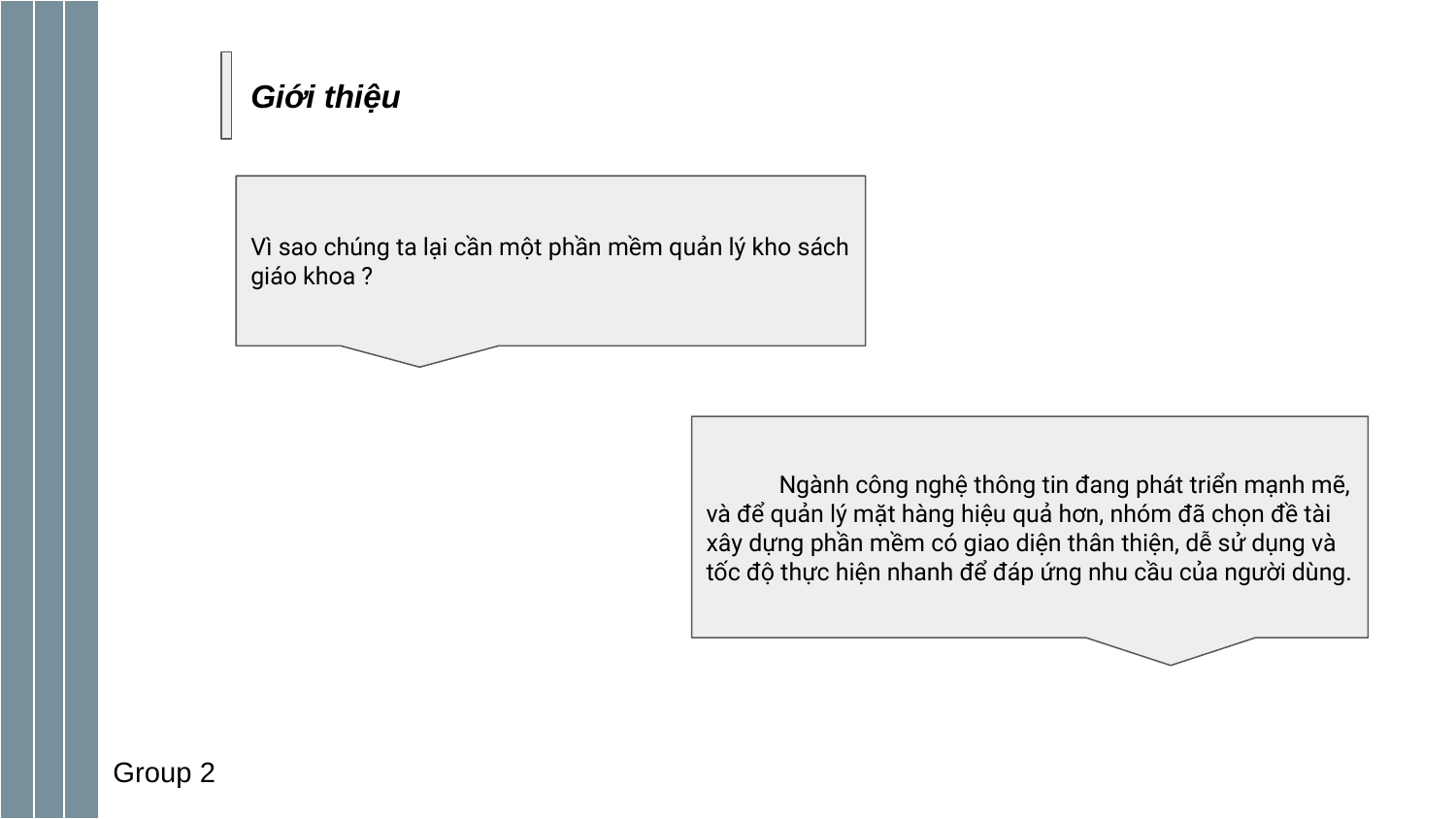

Giới thiệu
Vì sao chúng ta lại cần một phần mềm quản lý kho sách giáo khoa ?
Ngành công nghệ thông tin đang phát triển mạnh mẽ, và để quản lý mặt hàng hiệu quả hơn, nhóm đã chọn đề tài xây dựng phần mềm có giao diện thân thiện, dễ sử dụng và tốc độ thực hiện nhanh để đáp ứng nhu cầu của người dùng.
Group 2